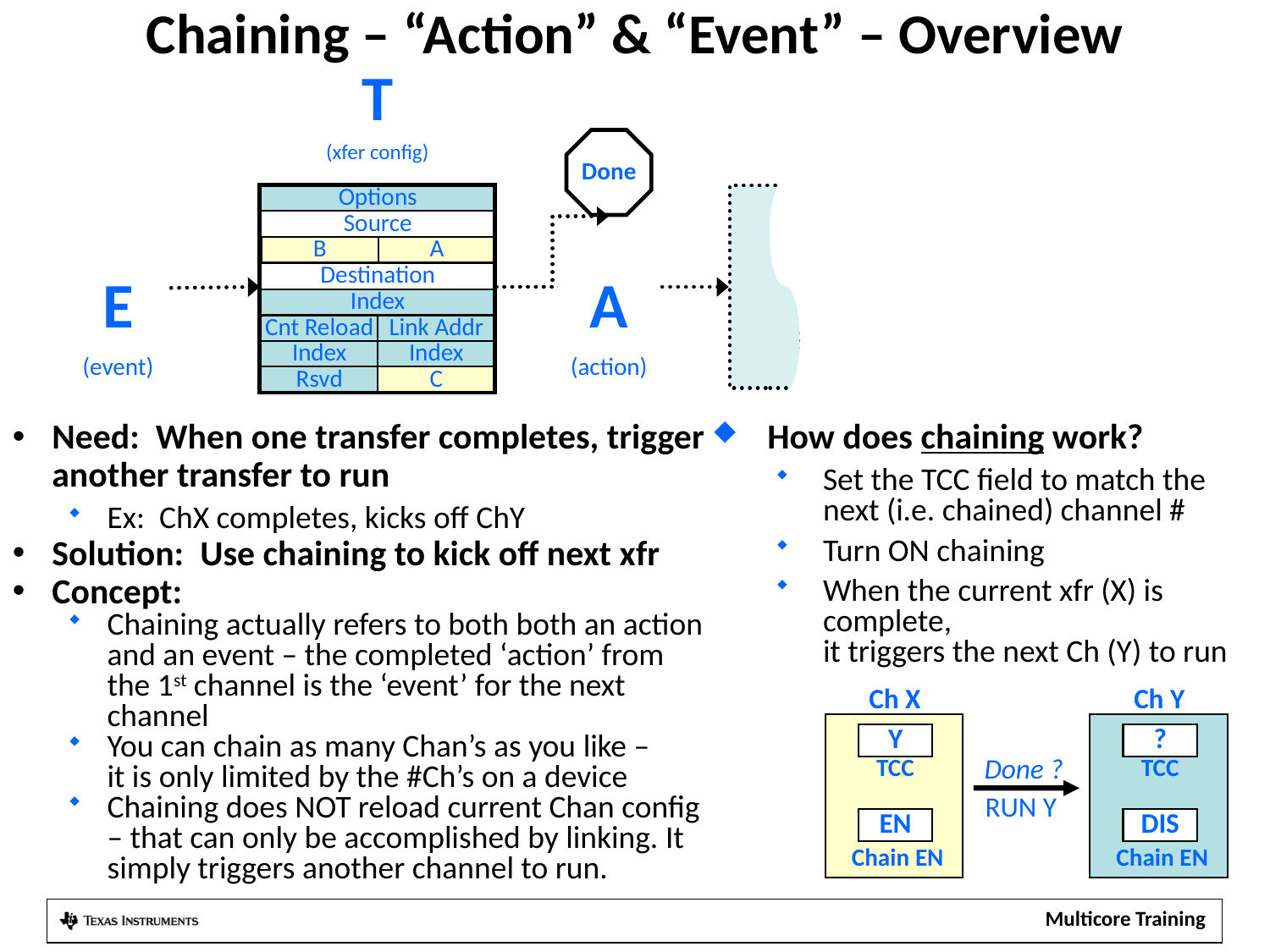

# Chaining – “Action” & “Event” – Overview
T
(xfer config)
Done
T
(xfer config)

E
(event)
A
(action)

Options
Source
B
A
Transfer Count
Destination
Index
Cnt Reload
Link Addr
Index
Index
Rsvd
C
Need:  When one transfer completes, trigger another transfer to run
Ex:  ChX completes, kicks off ChY
Solution:  Use chaining to kick off next xfr
Concept:
Chaining actually refers to both both an action and an event – the completed ‘action’ from the 1st channel is the ‘event’ for the next channel
You can chain as many Chan’s as you like –
it is only limited by the #Ch’s on a device
Chaining does NOT reload current Chan config – that can only be accomplished by linking. It simply triggers another channel to run.
 How does chaining work?
Set the TCC field to match the next (i.e. chained) channel #
Turn ON chaining
When the current xfr (X) is complete,
it triggers the next Ch (Y) to run
Ch X
Ch Y

Y
?
Done ?
TCC
TCC

RUN Y
EN
DIS
Chain EN
Chain EN